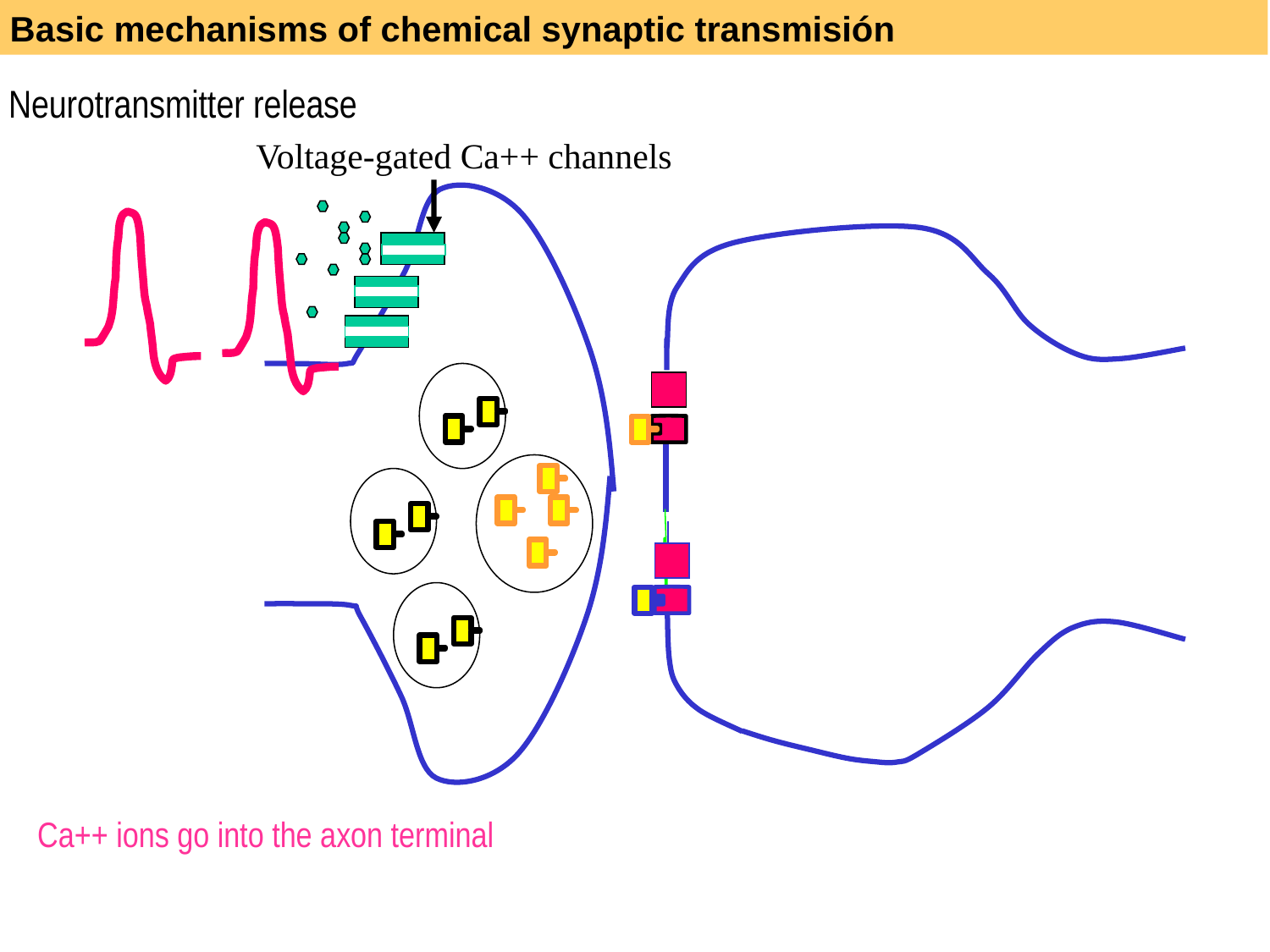

Basic mechanisms of chemical synaptic transmisión
Neurotransmitter release
Voltage-gated Ca++ channels

Ca++ ions go into the axon terminal